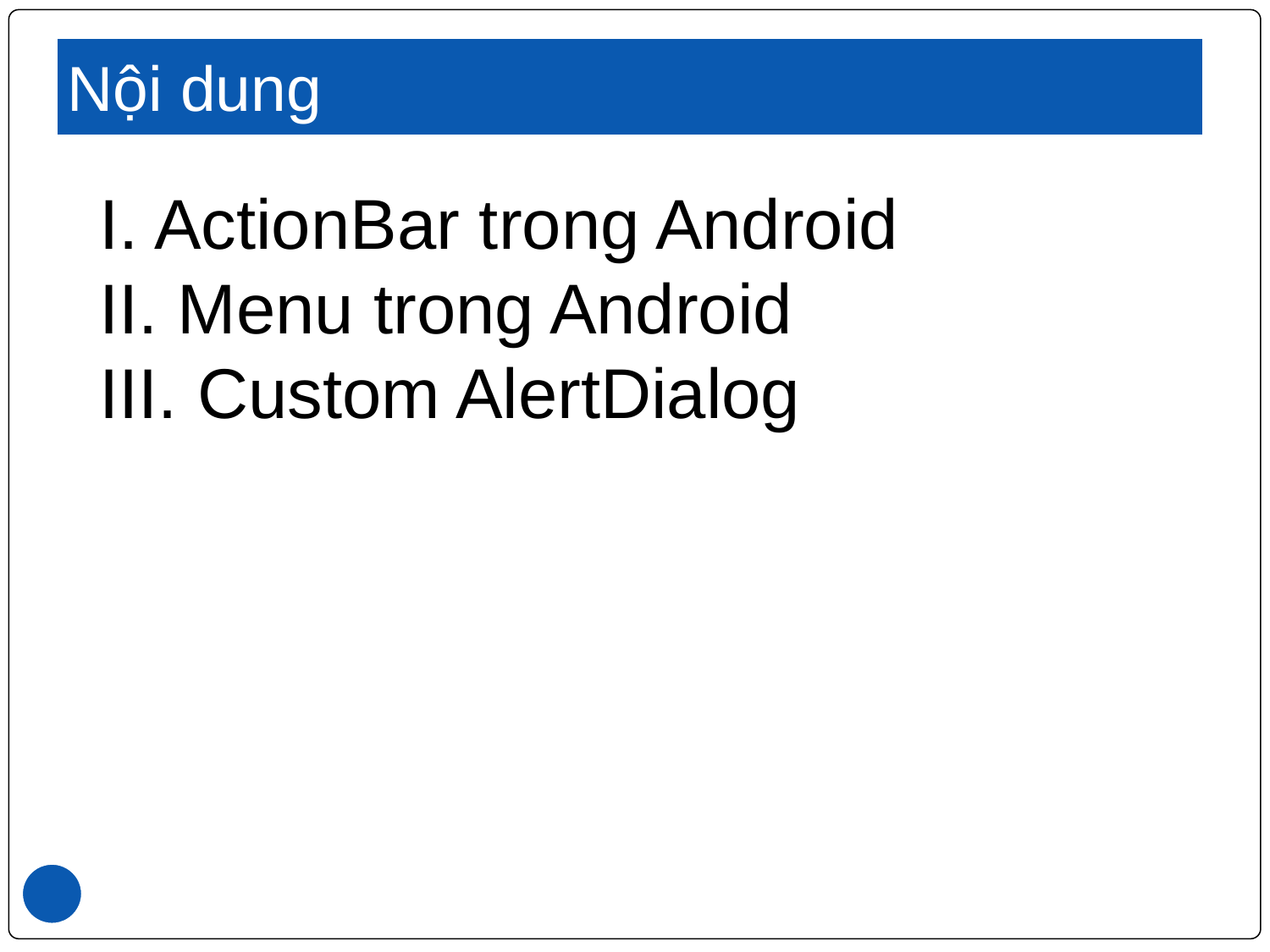

# Nội dung
I. ActionBar trong Android
II. Menu trong Android
III. Custom AlertDialog